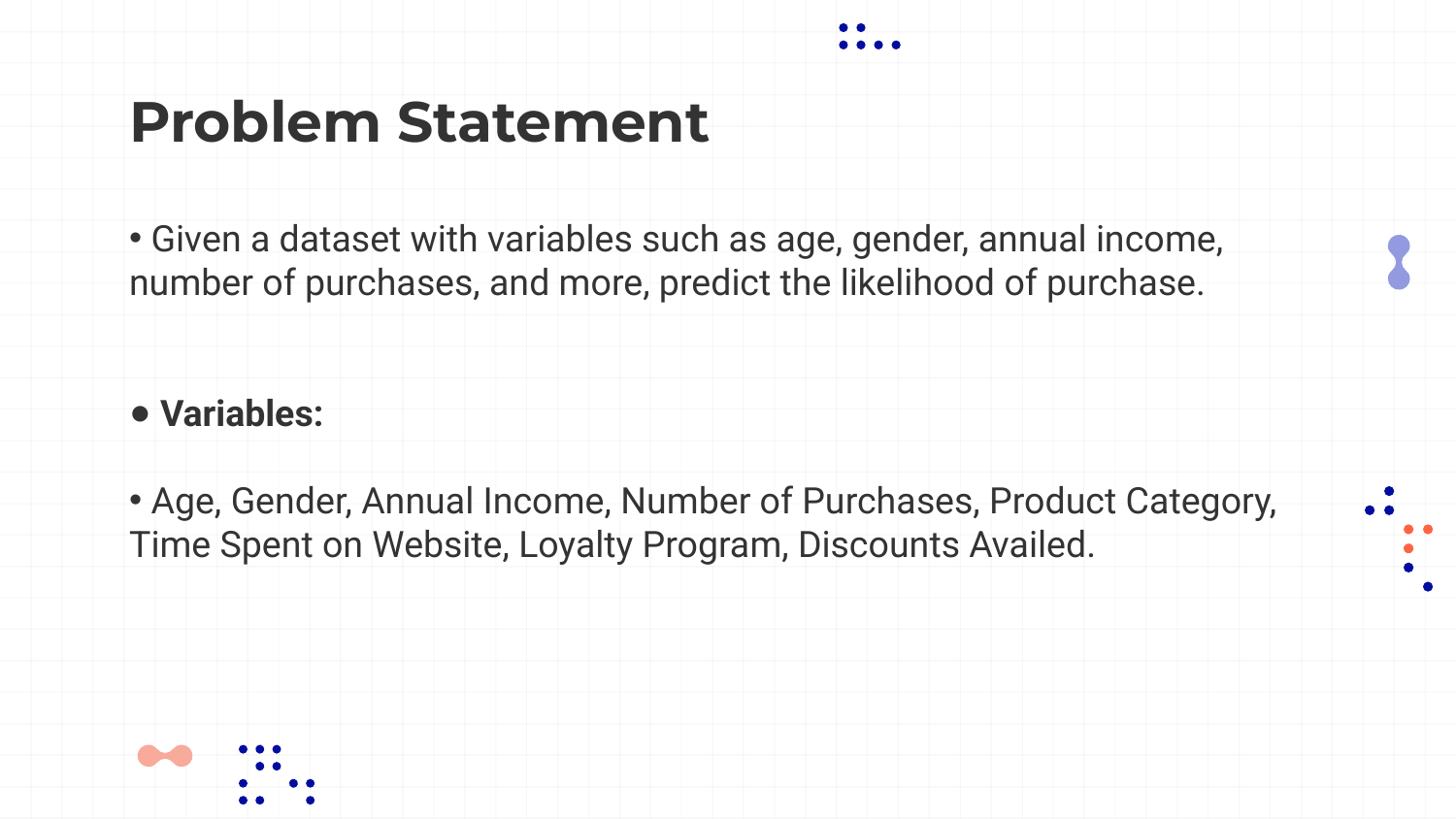

# Problem Statement

 Given a dataset with variables such as age, gender, annual income, number of purchases, and more, predict the likelihood of purchase.

 Variables:

 Age, Gender, Annual Income, Number of Purchases, Product Category, Time Spent on Website, Loyalty Program, Discounts Availed.